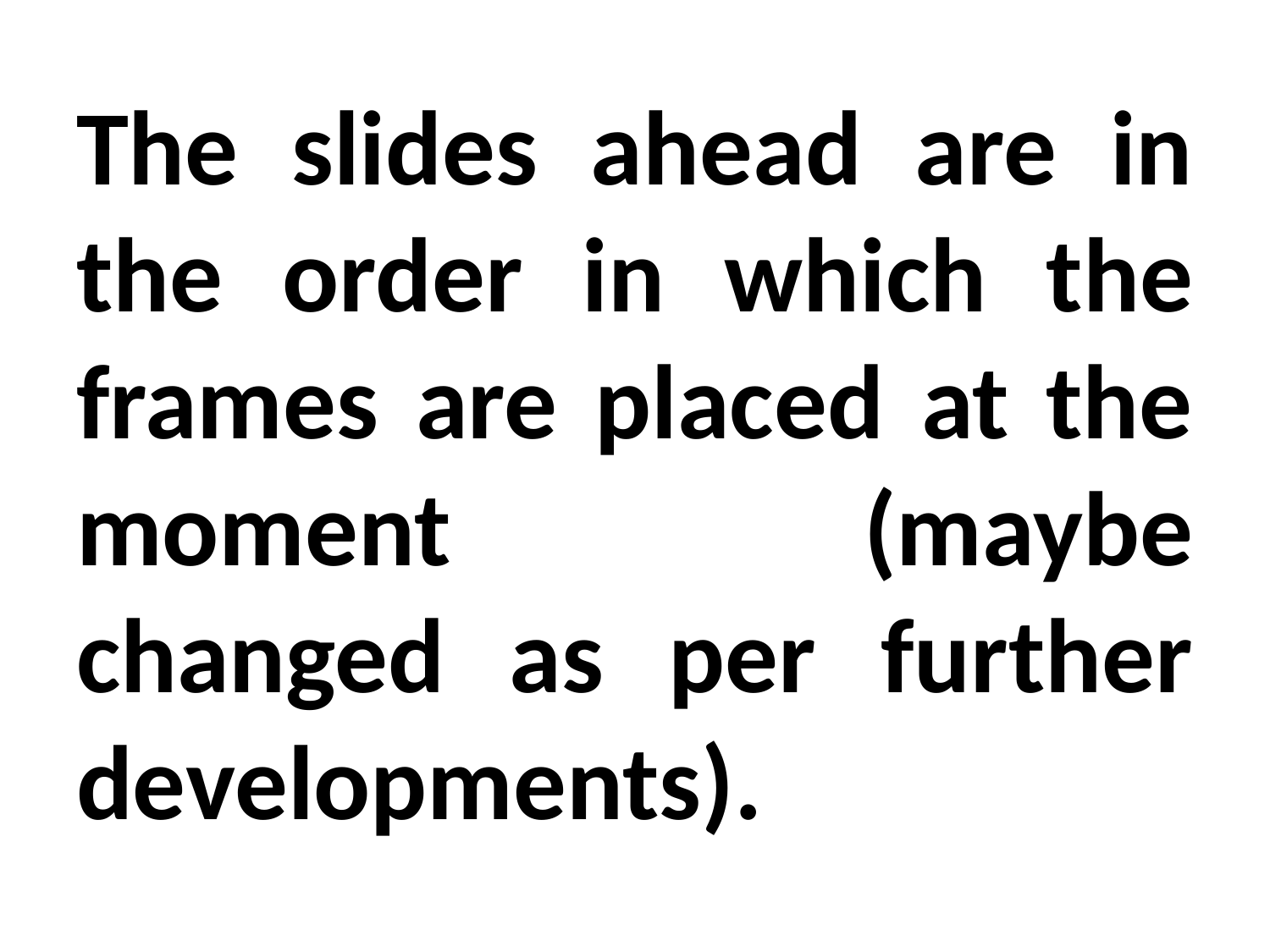

# The slides ahead are in the order in which the frames are placed at the moment (maybe changed as per further developments).